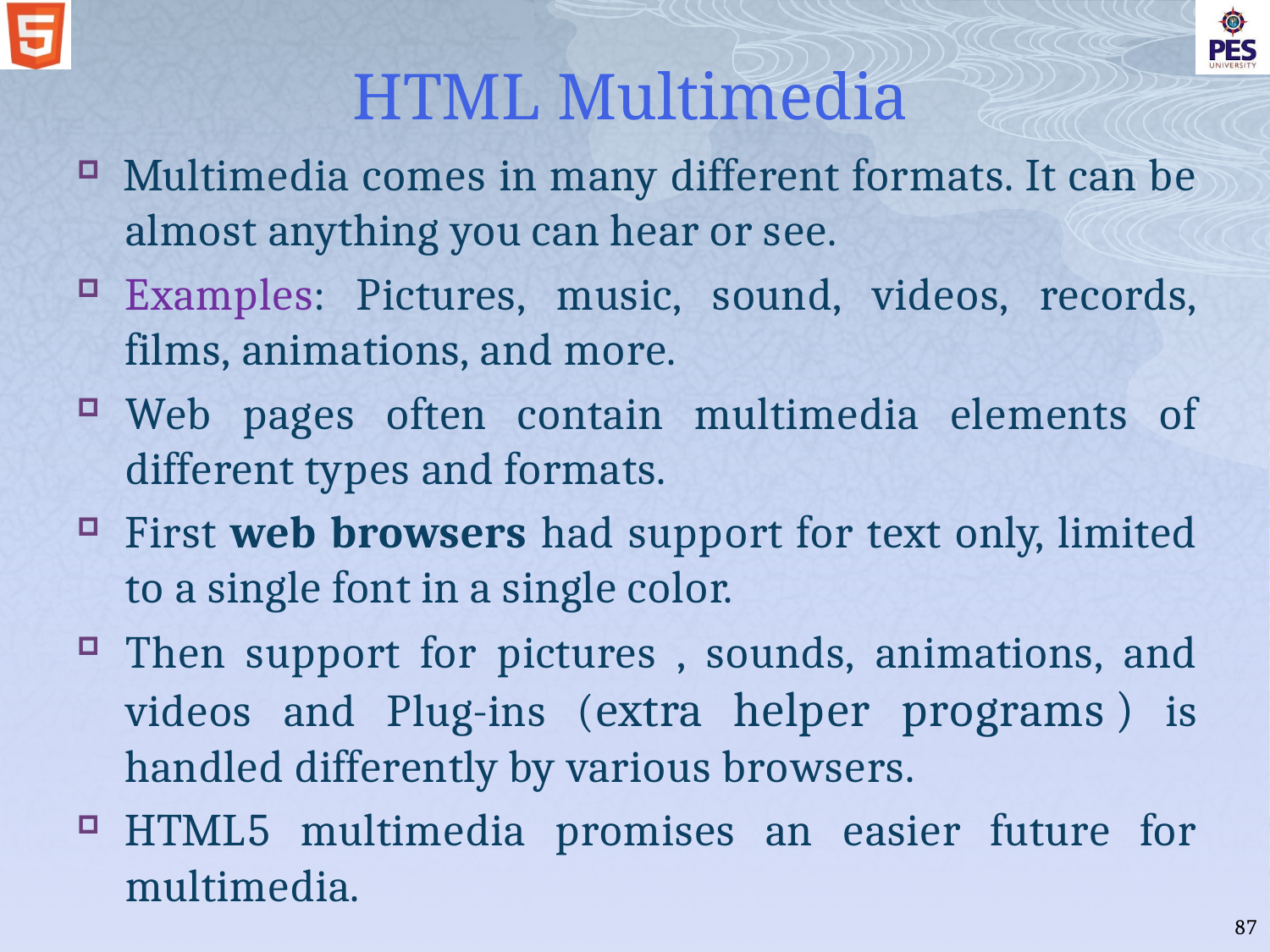

# HTML Multimedia
Multimedia comes in many different formats. It can be almost anything you can hear or see.
Examples: Pictures, music, sound, videos, records, films, animations, and more.
Web pages often contain multimedia elements of different types and formats.
First web browsers had support for text only, limited to a single font in a single color.
Then support for pictures , sounds, animations, and videos and Plug-ins (extra helper programs ) is handled differently by various browsers.
HTML5 multimedia promises an easier future for multimedia.
87